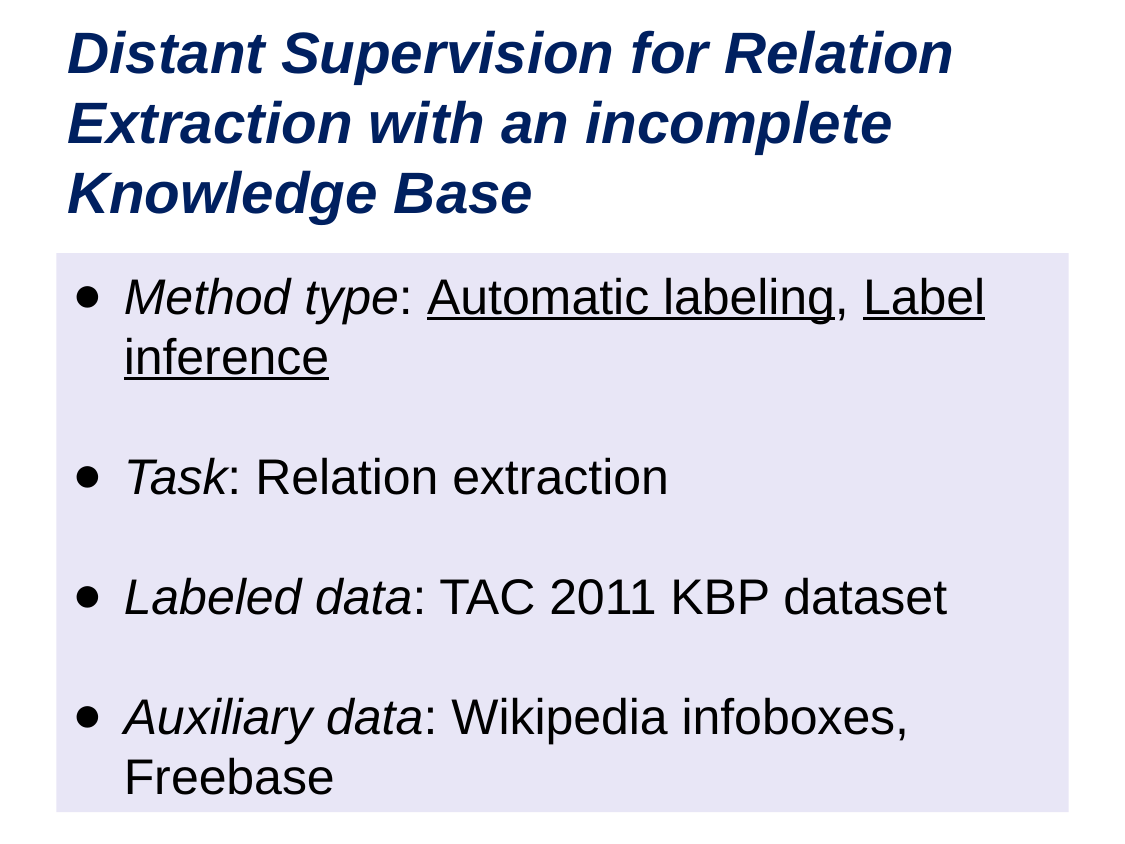

# Distant Supervision for Relation Extraction with an incomplete Knowledge Base
Method type: Automatic labeling, Label inference

Task: Relation extraction

Labeled data: TAC 2011 KBP dataset

Auxiliary data: Wikipedia infoboxes, Freebase